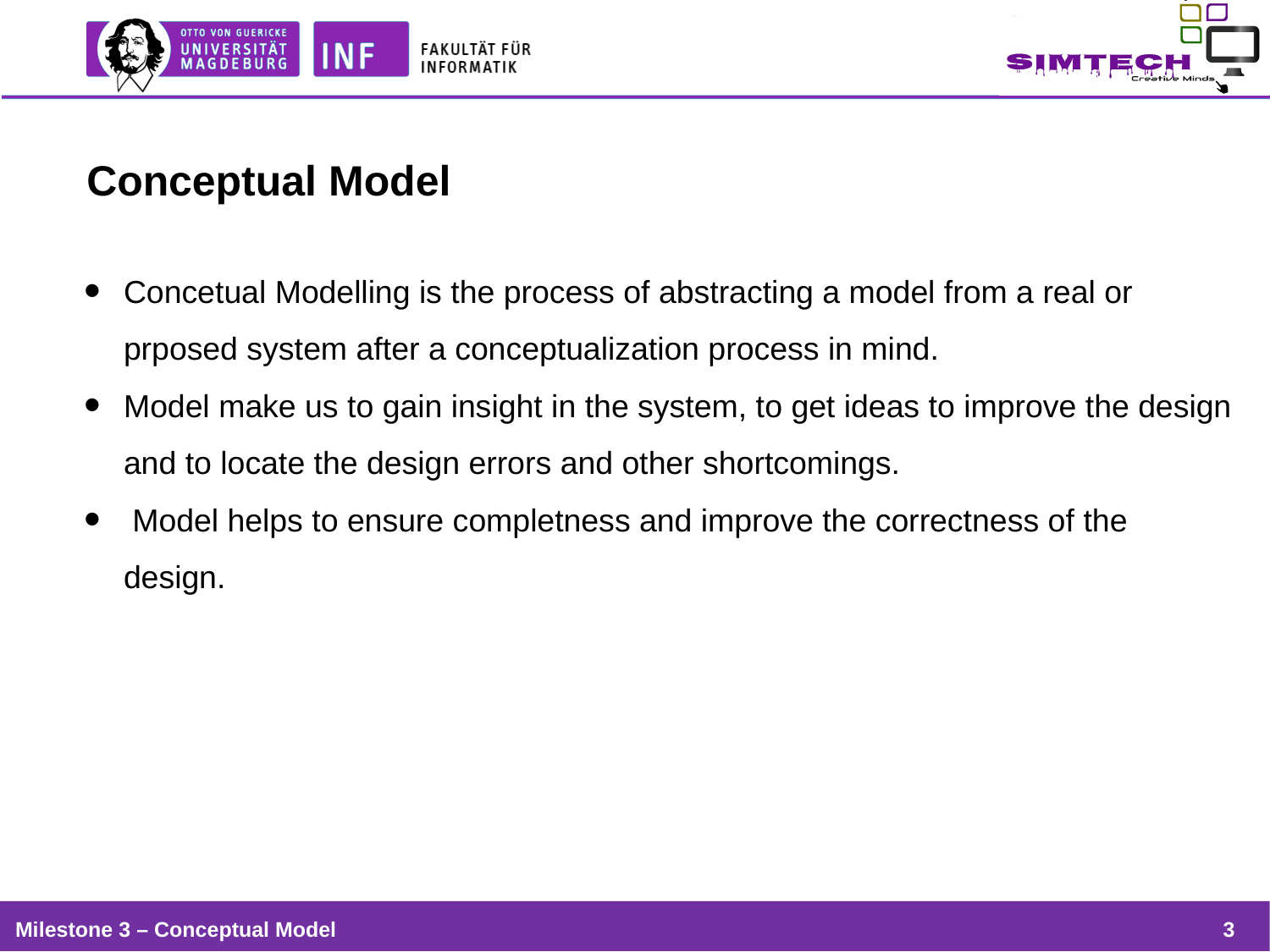

# Conceptual Model
Concetual Modelling is the process of abstracting a model from a real or prposed system after a conceptualization process in mind.
Model make us to gain insight in the system, to get ideas to improve the design and to locate the design errors and other shortcomings.
 Model helps to ensure completness and improve the correctness of the design.
Milestone 3 – Conceptual Model